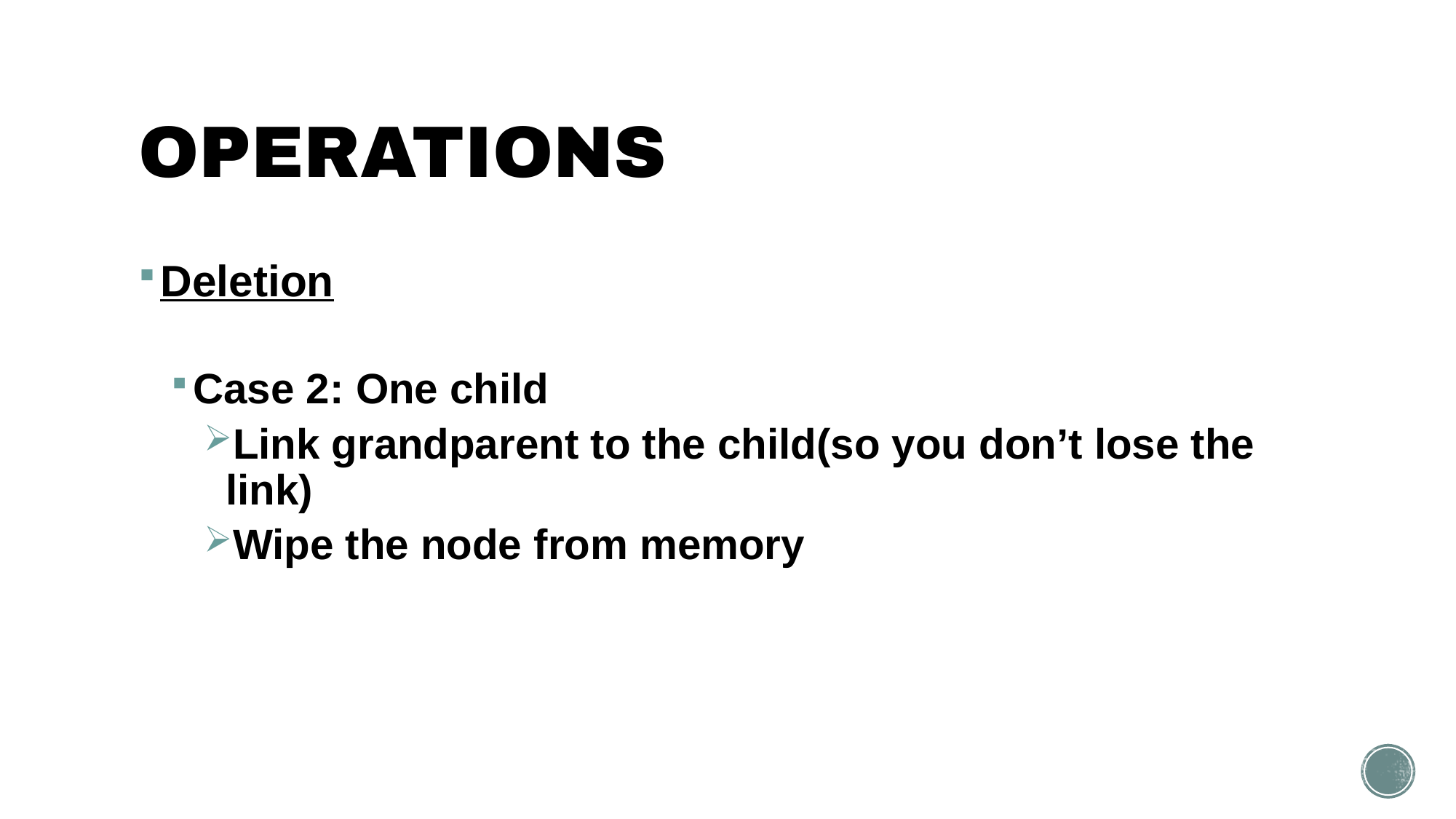

# OPERATIONS
Deletion

Case 2: One child
Link grandparent to the child(so you don’t lose the link)
Wipe the node from memory